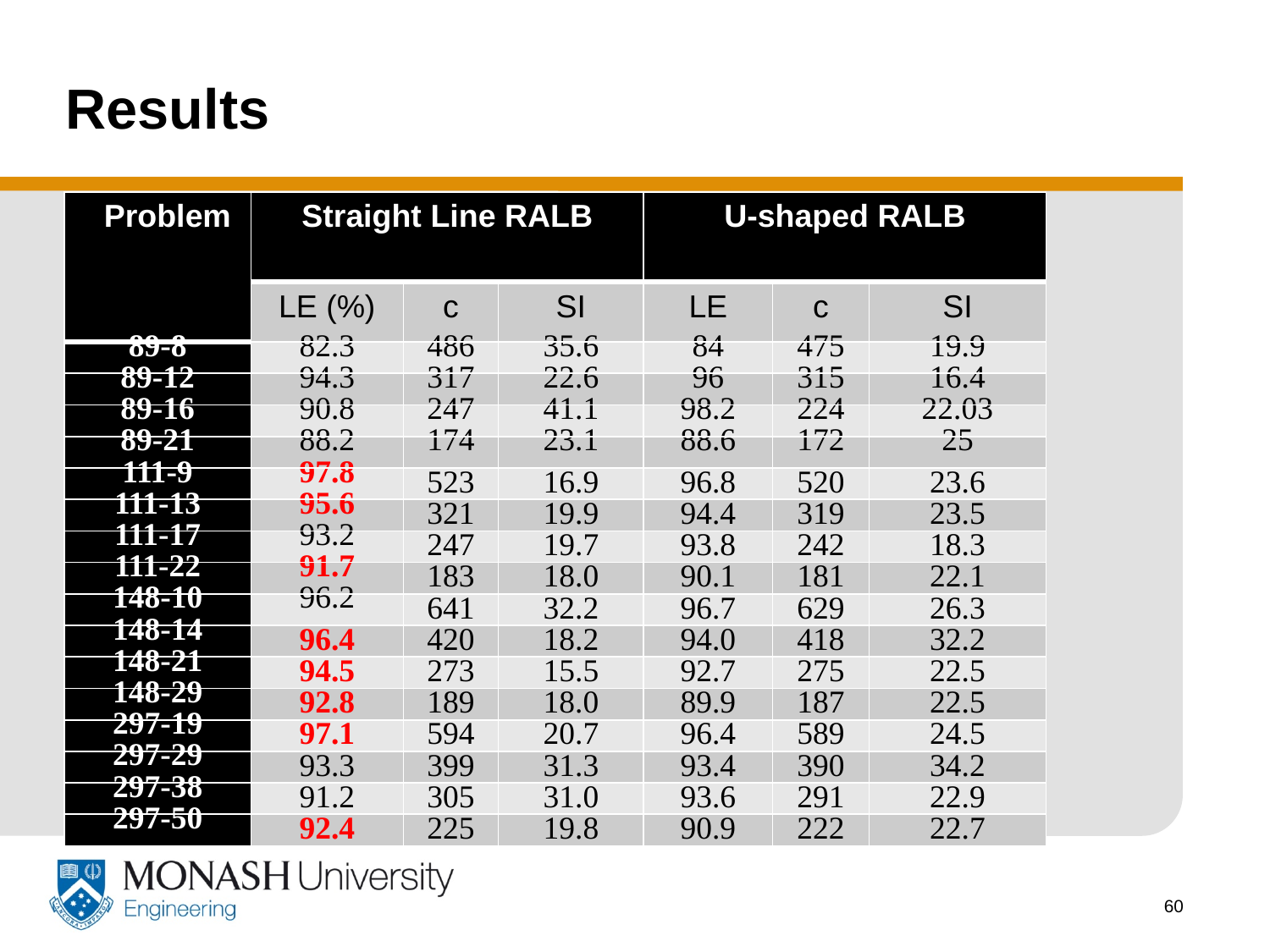

# Results
| Problem | Straight Line RALB |  |  | U-shaped RALB |  |  |
| --- | --- | --- | --- | --- | --- | --- |
|  | LE (%) | c | SI | LE | c | SI |
| 89-8 | 82.3 | 486 | 35.6 | 84 | 475 | 19.9 |
| 89-12 | 94.3 | 317 | 22.6 | 96 | 315 | 16.4 |
| 89-16 | 90.8 | 247 | 41.1 | 98.2 | 224 | 22.03 |
| 89-21 | 88.2 | 174 | 23.1 | 88.6 | 172 | 25 |
| 111-9 | 97.8 | 523 | 16.9 | 96.8 | 520 | 23.6 |
| 111-13 | 95.6 | 321 | 19.9 | 94.4 | 319 | 23.5 |
| 111-17 | 93.2 | 247 | 19.7 | 93.8 | 242 | 18.3 |
| 111-22 | 91.7 | 183 | 18.0 | 90.1 | 181 | 22.1 |
| 148-10 | 96.2 | 641 | 32.2 | 96.7 | 629 | 26.3 |
| 148-14 | 96.4 | 420 | 18.2 | 94.0 | 418 | 32.2 |
| 148-21 | 94.5 | 273 | 15.5 | 92.7 | 275 | 22.5 |
| 148-29 | 92.8 | 189 | 18.0 | 89.9 | 187 | 22.5 |
| 297-19 | 97.1 | 594 | 20.7 | 96.4 | 589 | 24.5 |
| 297-29 | 93.3 | 399 | 31.3 | 93.4 | 390 | 34.2 |
| 297-38 | 91.2 | 305 | 31.0 | 93.6 | 291 | 22.9 |
| 297-50 | 92.4 | 225 | 19.8 | 90.9 | 222 | 22.7 |